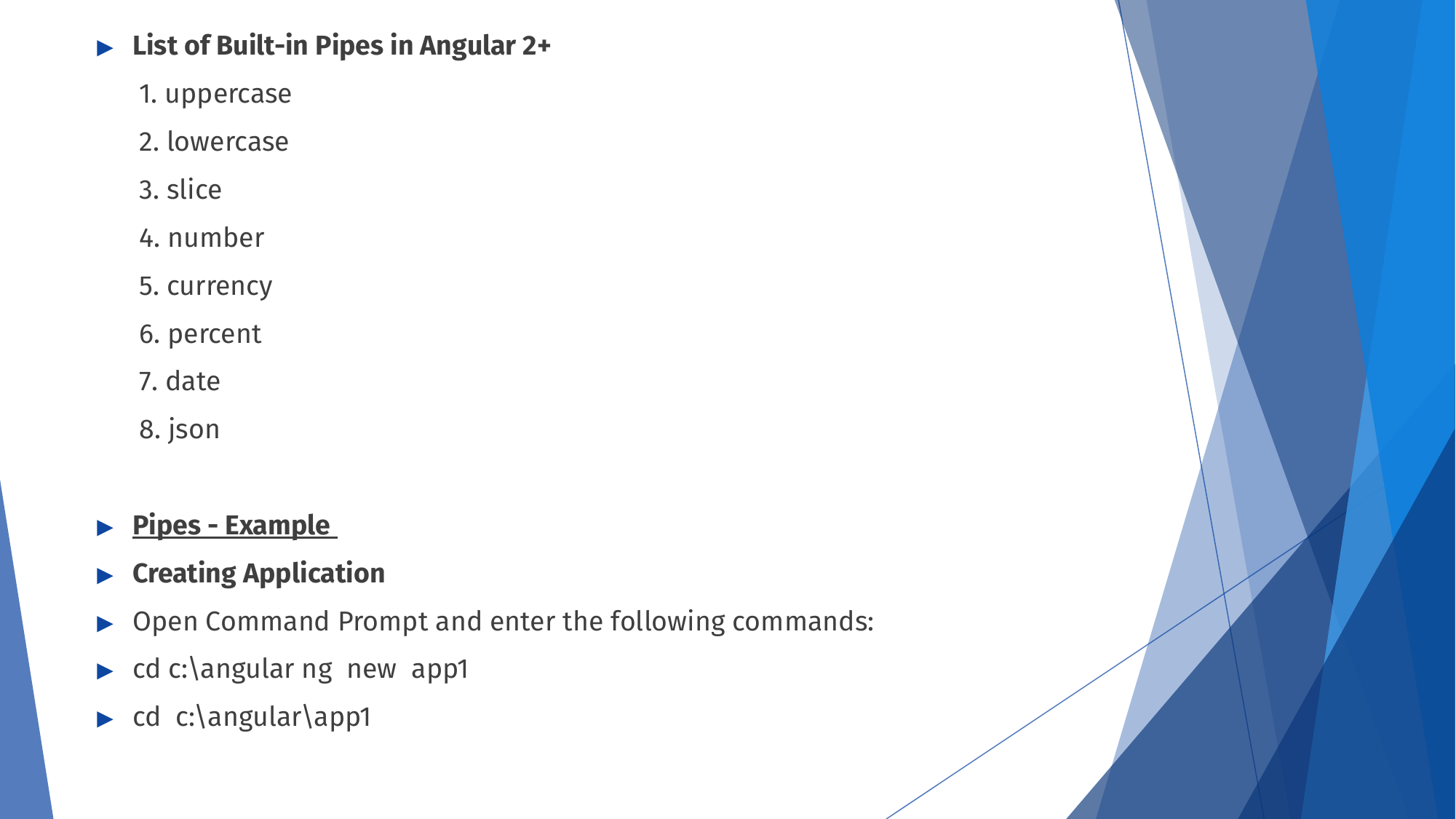

List of Built-in Pipes in Angular 2+
1. uppercase
2. lowercase
3. slice
4. number
5. currency
6. percent
7. date
8. json

Pipes - Example
Creating Application
Open Command Prompt and enter the following commands:
cd c:\angular ng  new  app1
cd  c:\angular\app1